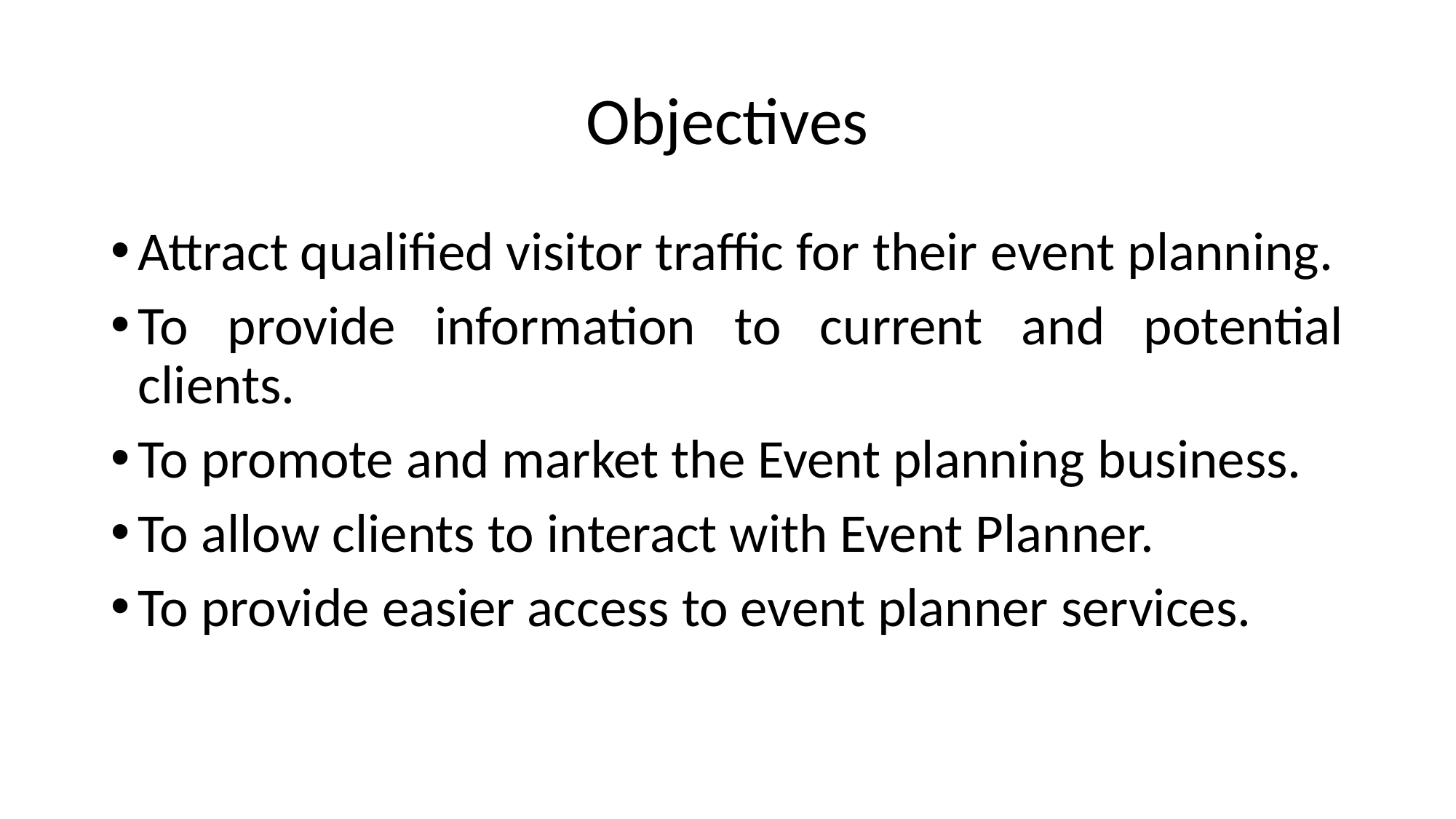

# Objectives
Attract qualified visitor traffic for their event planning.
To provide information to current and potential clients.
To promote and market the Event planning business.
To allow clients to interact with Event Planner.
To provide easier access to event planner services.